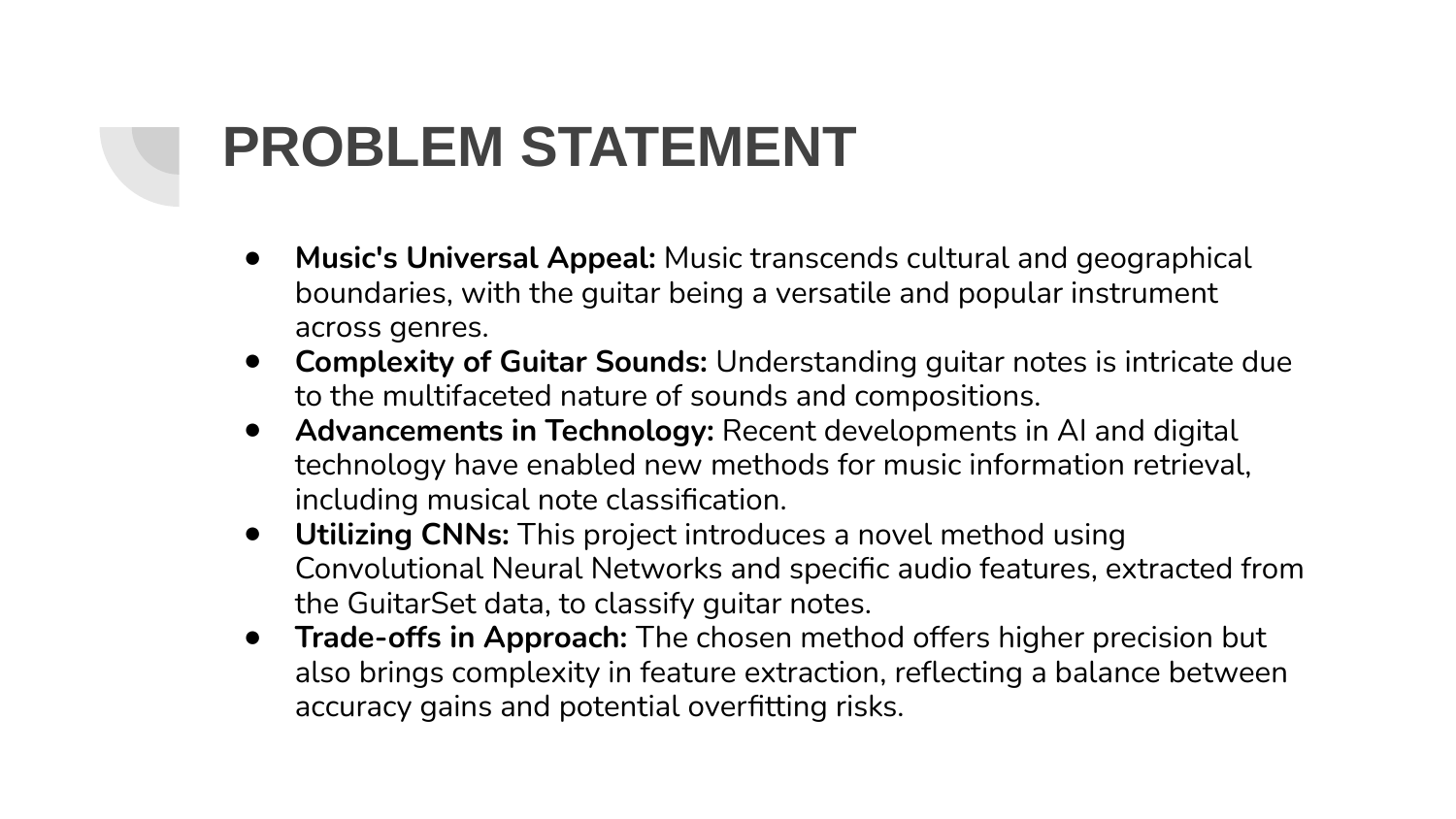

# PROBLEM STATEMENT
Music's Universal Appeal: Music transcends cultural and geographical boundaries, with the guitar being a versatile and popular instrument across genres.
Complexity of Guitar Sounds: Understanding guitar notes is intricate due to the multifaceted nature of sounds and compositions.
Advancements in Technology: Recent developments in AI and digital technology have enabled new methods for music information retrieval, including musical note classification.
Utilizing CNNs: This project introduces a novel method using Convolutional Neural Networks and specific audio features, extracted from the GuitarSet data, to classify guitar notes.
Trade-offs in Approach: The chosen method offers higher precision but also brings complexity in feature extraction, reflecting a balance between accuracy gains and potential overfitting risks.